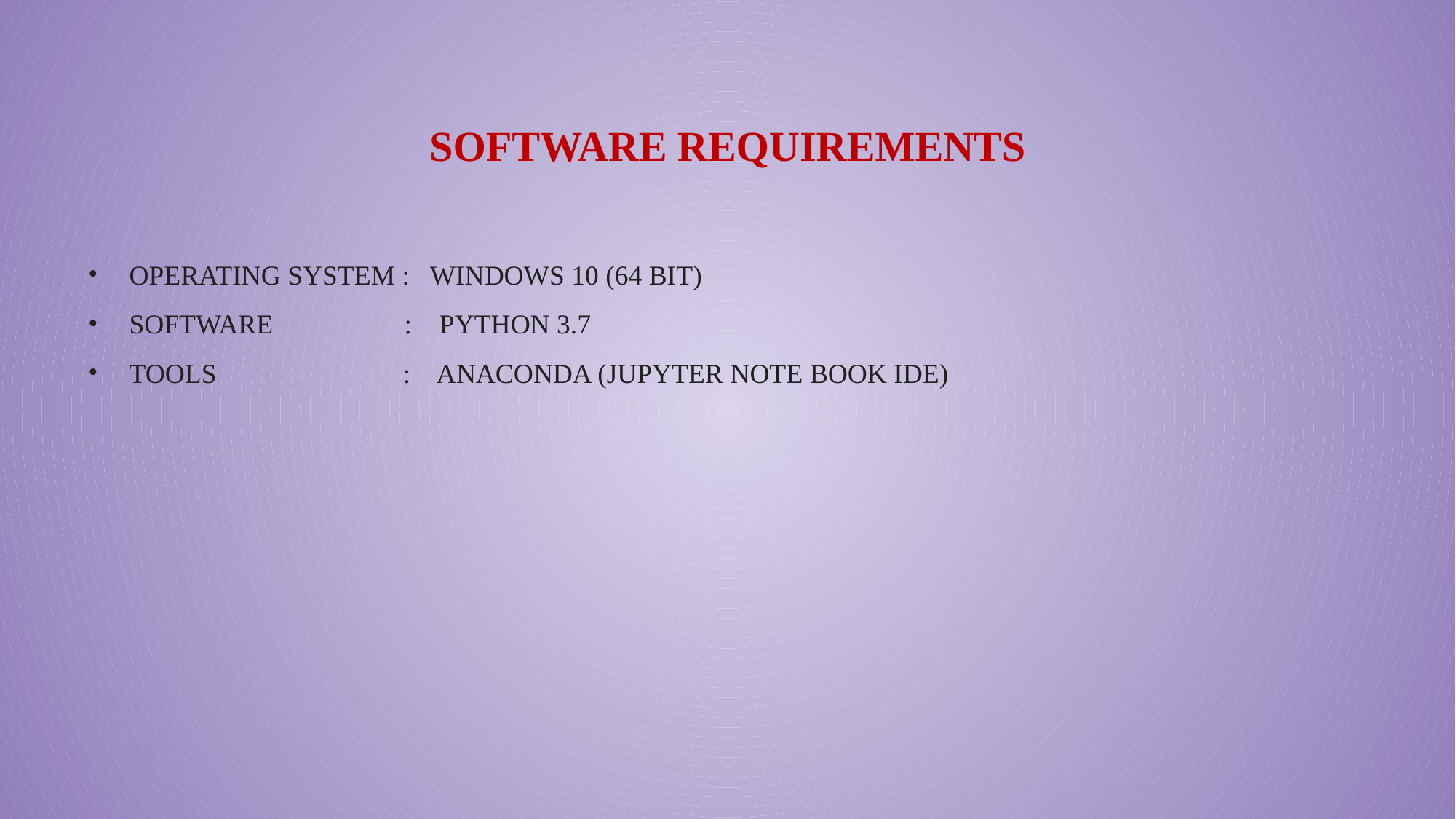

# SOFTWARE REQUIREMENTS
OPERATING SYSTEM :   WINDOWS 10 (64 BIT)
SOFTWARE                   :    PYTHON 3.7
TOOLS                           :    ANACONDA (JUPYTER NOTE BOOK IDE)